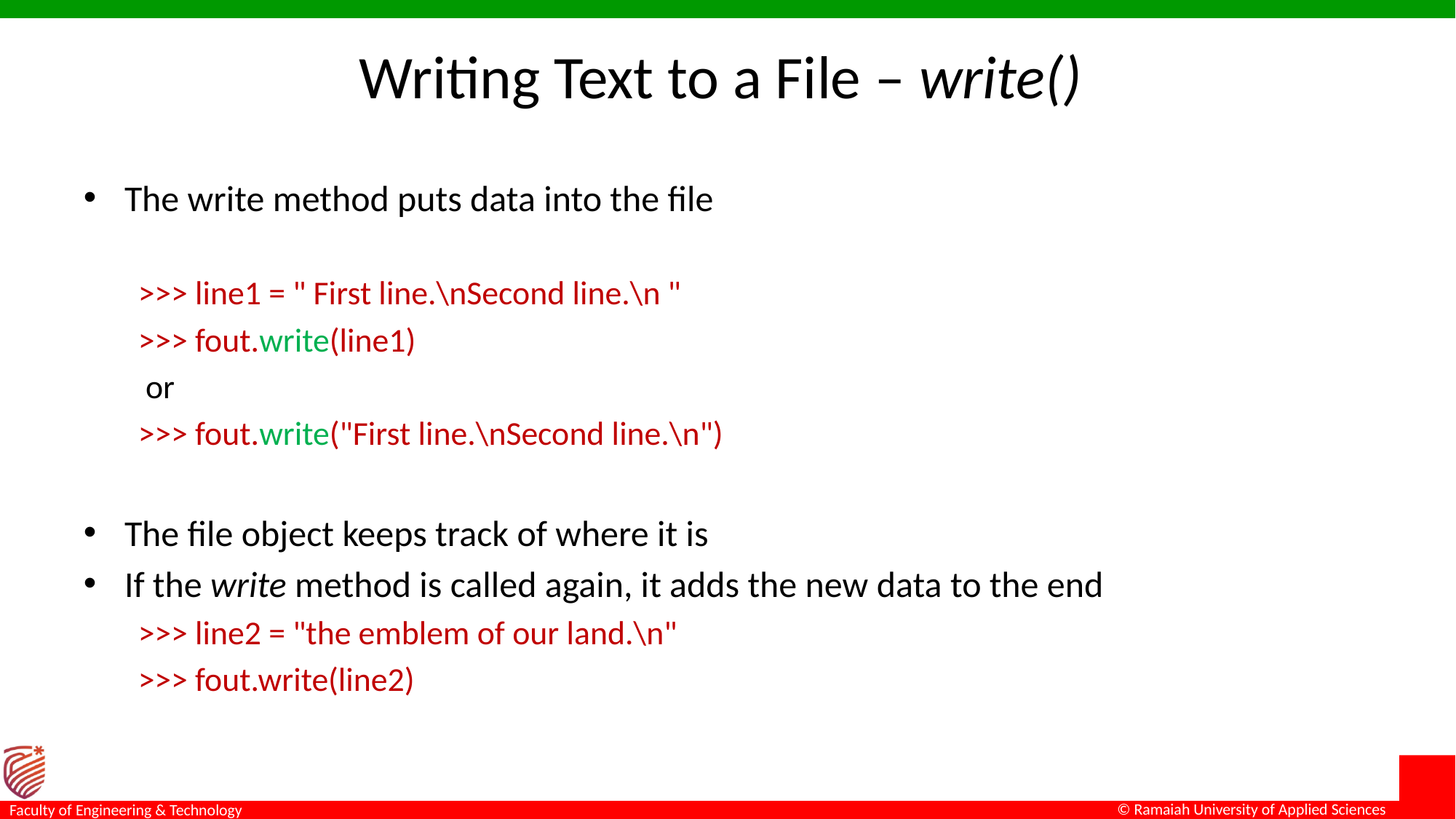

# Writing Text to a File – write()
The write method puts data into the file

>>> line1 = " First line.\nSecond line.\n "
>>> fout.write(line1)
 or
>>> fout.write("First line.\nSecond line.\n")

The file object keeps track of where it is
If the write method is called again, it adds the new data to the end
>>> line2 = "the emblem of our land.\n"
>>> fout.write(line2)